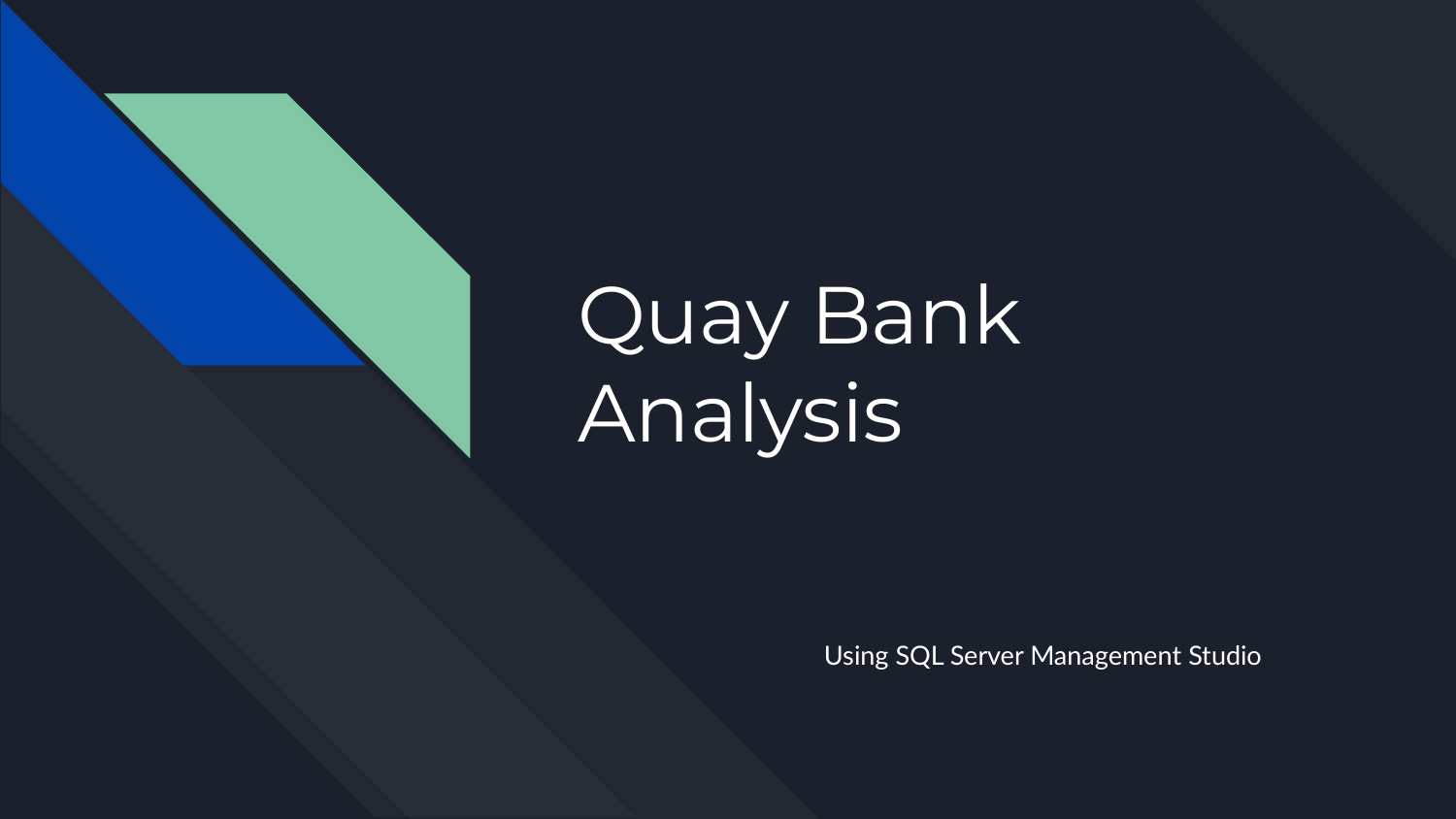

# Quay Bank Analysis
Using SQL Server Management Studio